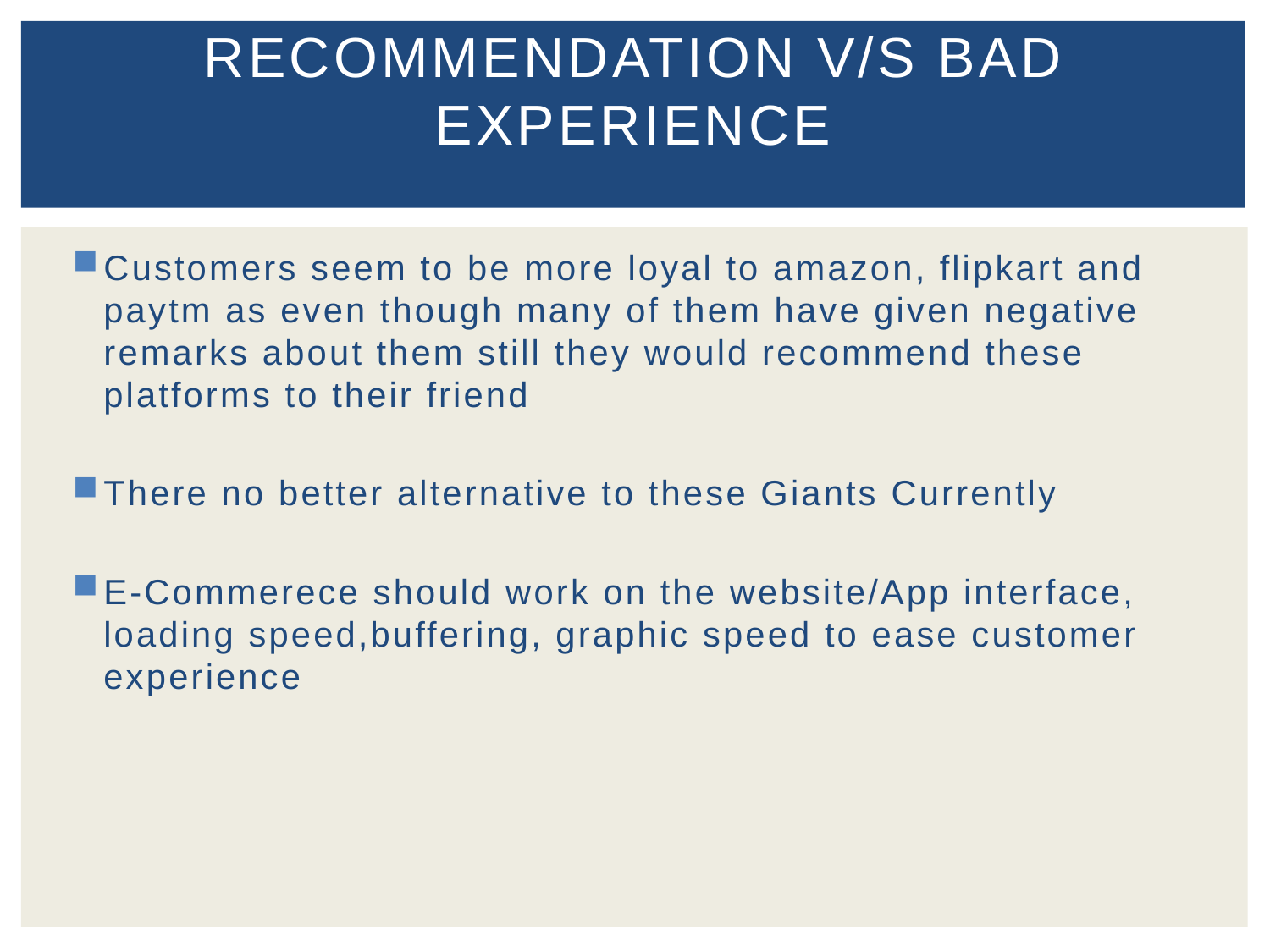

# Recommendation v/s Bad experience
Customers seem to be more loyal to amazon, flipkart and paytm as even though many of them have given negative remarks about them still they would recommend these platforms to their friend

There no better alternative to these Giants Currently

E-Commerece should work on the website/App interface, loading speed,buffering, graphic speed to ease customer experience